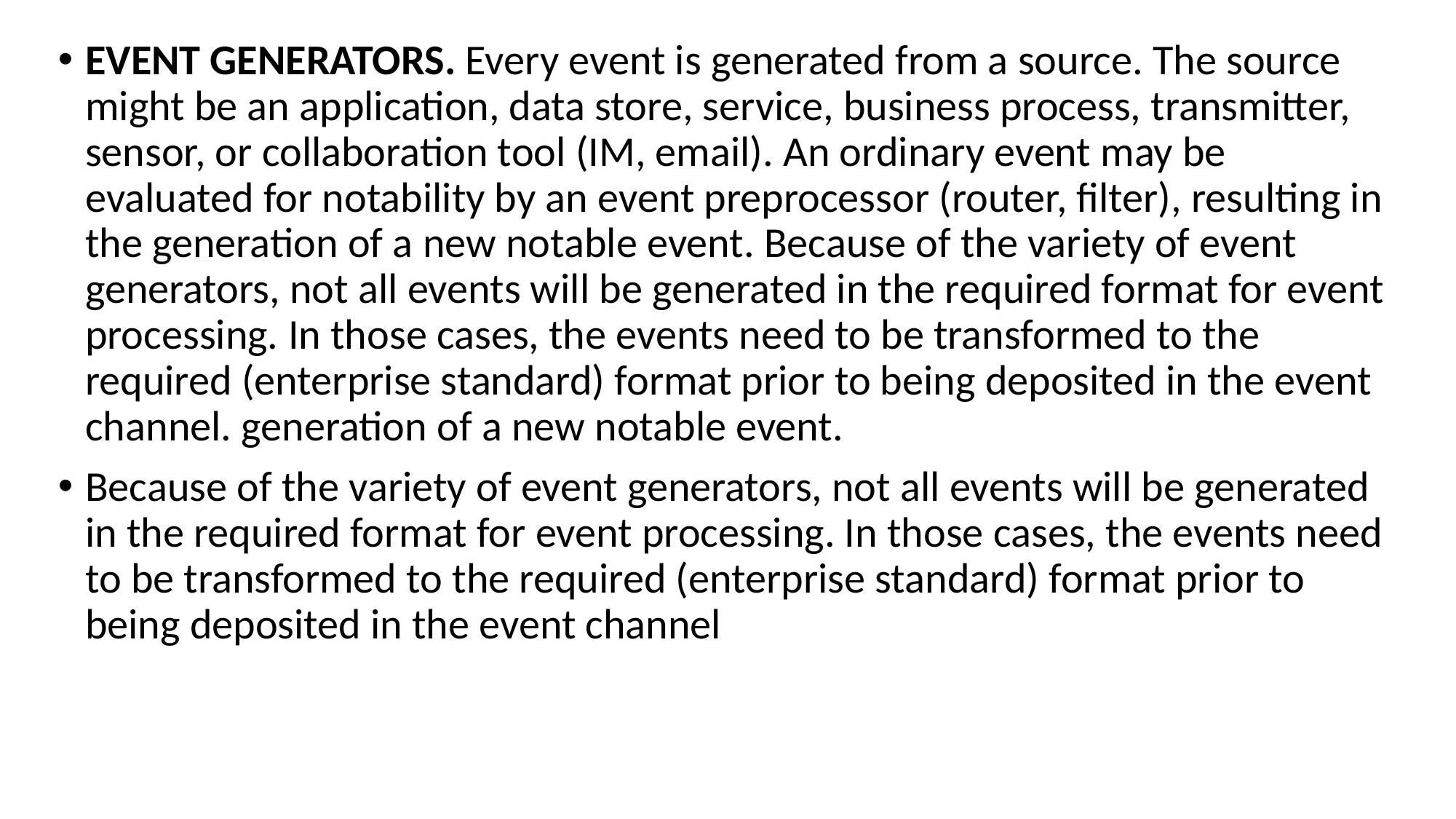

EVENT GENERATORS. Every event is generated from a source. The source might be an application, data store, service, business process, transmitter, sensor, or collaboration tool (IM, email). An ordinary event may be evaluated for notability by an event preprocessor (router, filter), resulting in the generation of a new notable event. Because of the variety of event generators, not all events will be generated in the required format for event processing. In those cases, the events need to be transformed to the required (enterprise standard) format prior to being deposited in the event channel. generation of a new notable event.
Because of the variety of event generators, not all events will be generated in the required format for event processing. In those cases, the events need to be transformed to the required (enterprise standard) format prior to being deposited in the event channel